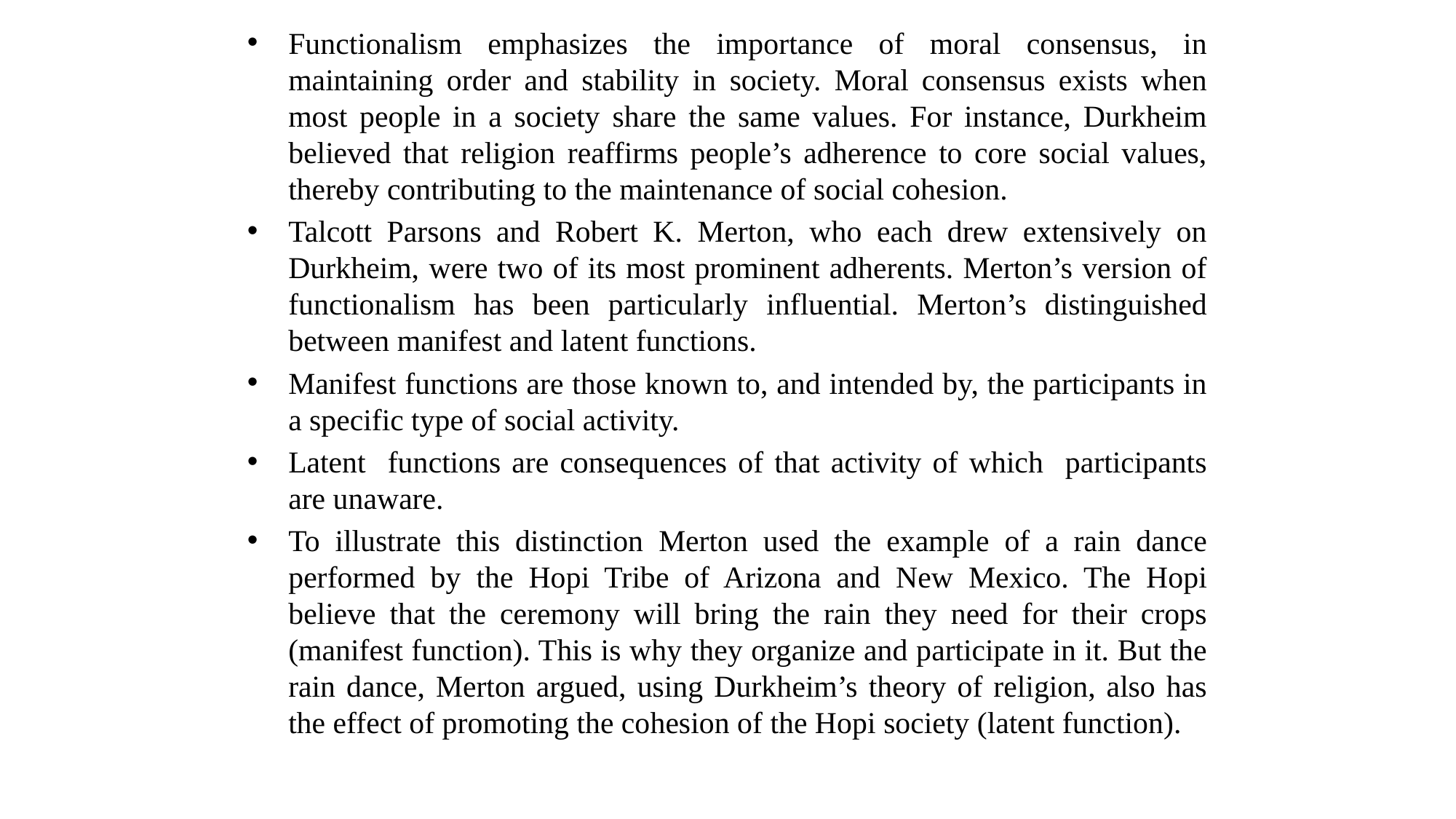

Functionalism emphasizes the importance of moral consensus, in maintaining order and stability in society. Moral consensus exists when most people in a society share the same values. For instance, Durkheim believed that religion reaffirms people’s adherence to core social values, thereby contributing to the maintenance of social cohesion.
Talcott Parsons and Robert K. Merton, who each drew extensively on Durkheim, were two of its most prominent adherents. Merton’s version of functionalism has been particularly influential. Merton’s distinguished between manifest and latent functions.
Manifest functions are those known to, and intended by, the participants in a specific type of social activity.
Latent  functions are consequences of that activity of which  participants are unaware.
To illustrate this distinction Merton used the example of a rain dance performed by the Hopi Tribe of Arizona and New Mexico. The Hopi believe that the ceremony will bring the rain they need for their crops (manifest function). This is why they organize and participate in it. But the rain dance, Merton argued, using Durkheim’s theory of religion, also has the effect of promoting the cohesion of the Hopi society (latent function).